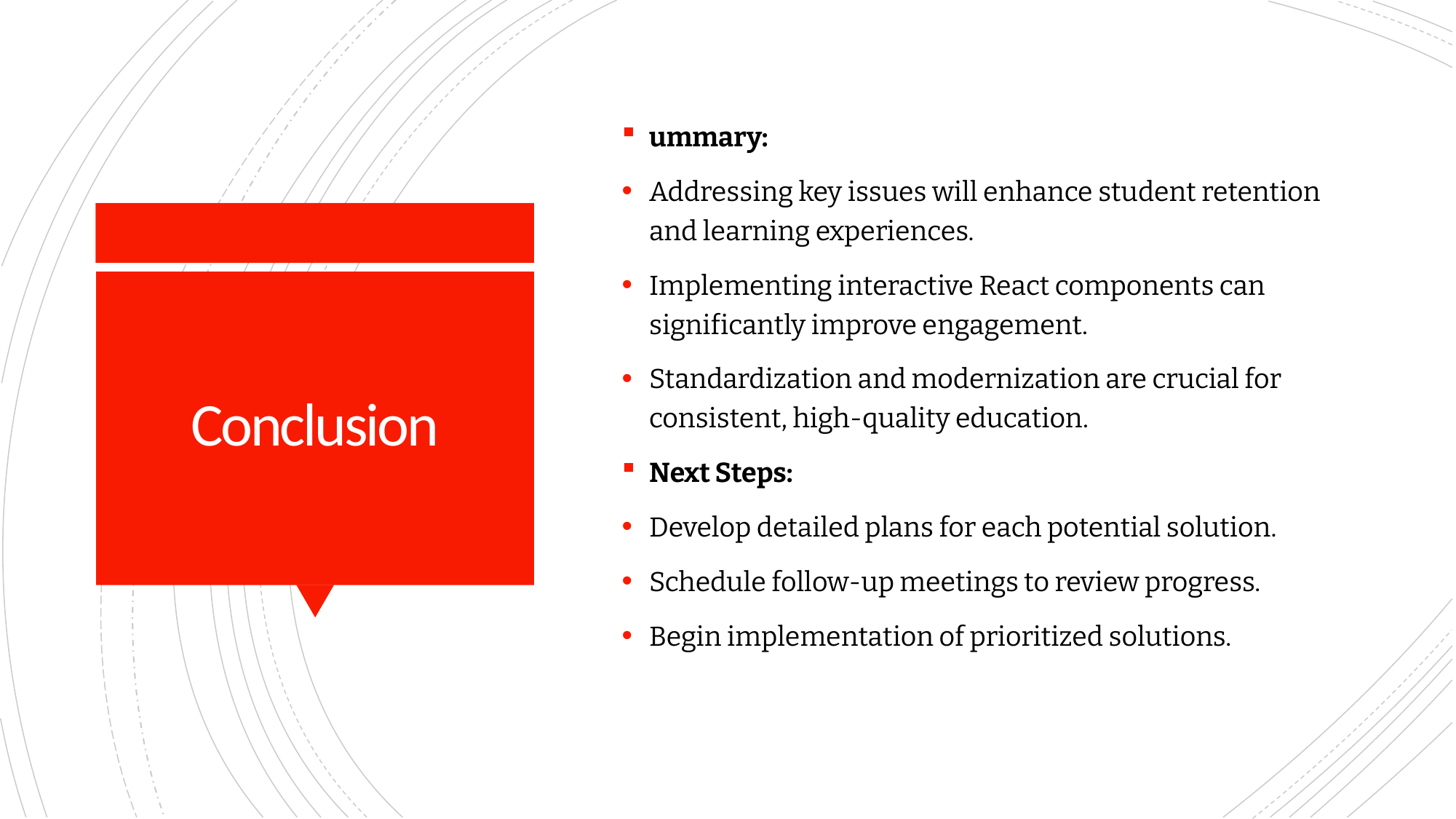

ummary:
Addressing key issues will enhance student retention and learning experiences.
Implementing interactive React components can significantly improve engagement.
Standardization and modernization are crucial for consistent, high-quality education.
Next Steps:
Develop detailed plans for each potential solution.
Schedule follow-up meetings to review progress.
Begin implementation of prioritized solutions.

# Conclusion